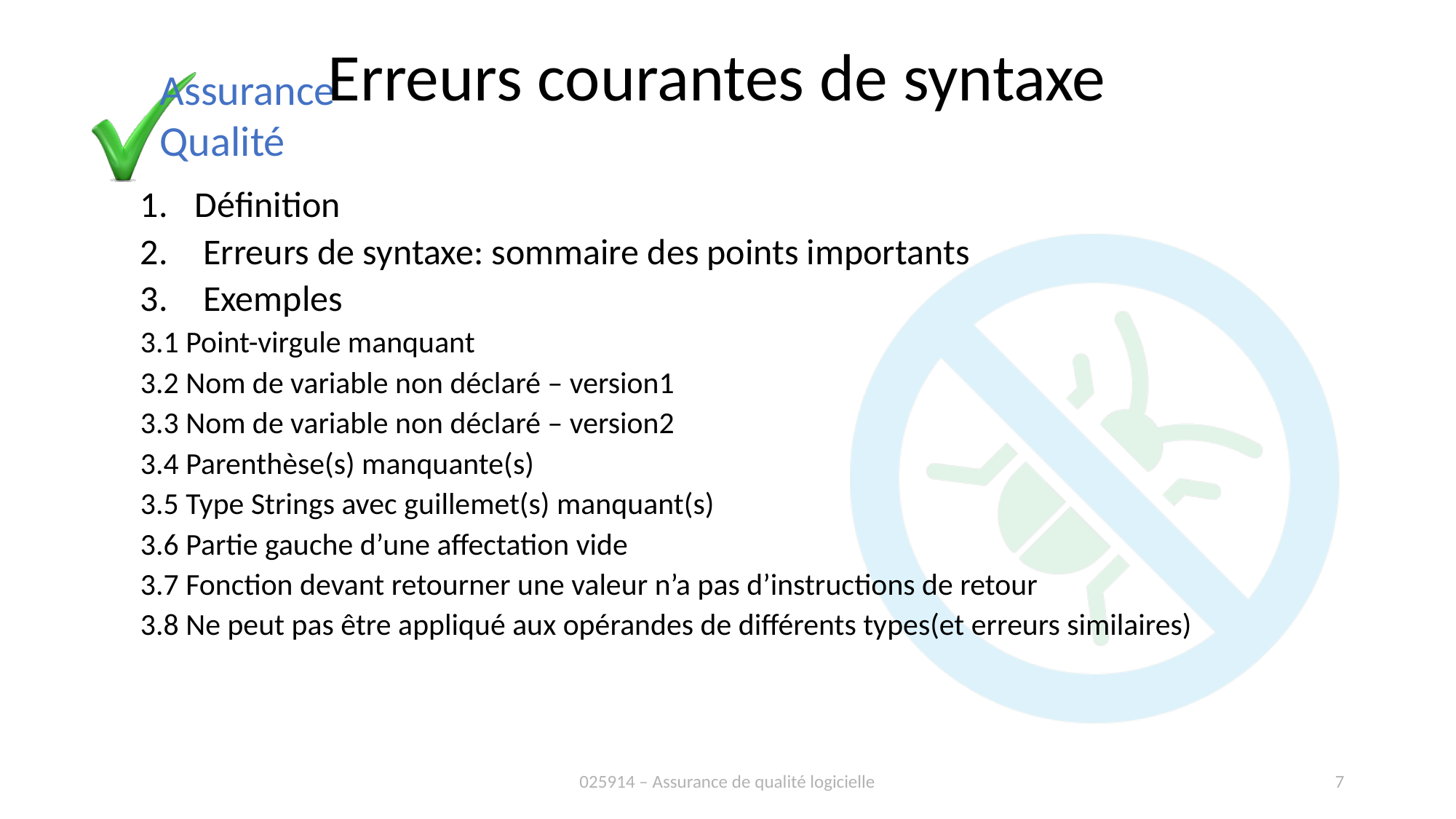

# Erreurs courantes de syntaxe
Définition
 Erreurs de syntaxe: sommaire des points importants
 Exemples
3.1 Point-virgule manquant
3.2 Nom de variable non déclaré – version1
3.3 Nom de variable non déclaré – version2
3.4 Parenthèse(s) manquante(s)
3.5 Type Strings avec guillemet(s) manquant(s)
3.6 Partie gauche d’une affectation vide
3.7 Fonction devant retourner une valeur n’a pas d’instructions de retour
3.8 Ne peut pas être appliqué aux opérandes de différents types(et erreurs similaires)

025914 – Assurance de qualité logicielle
7